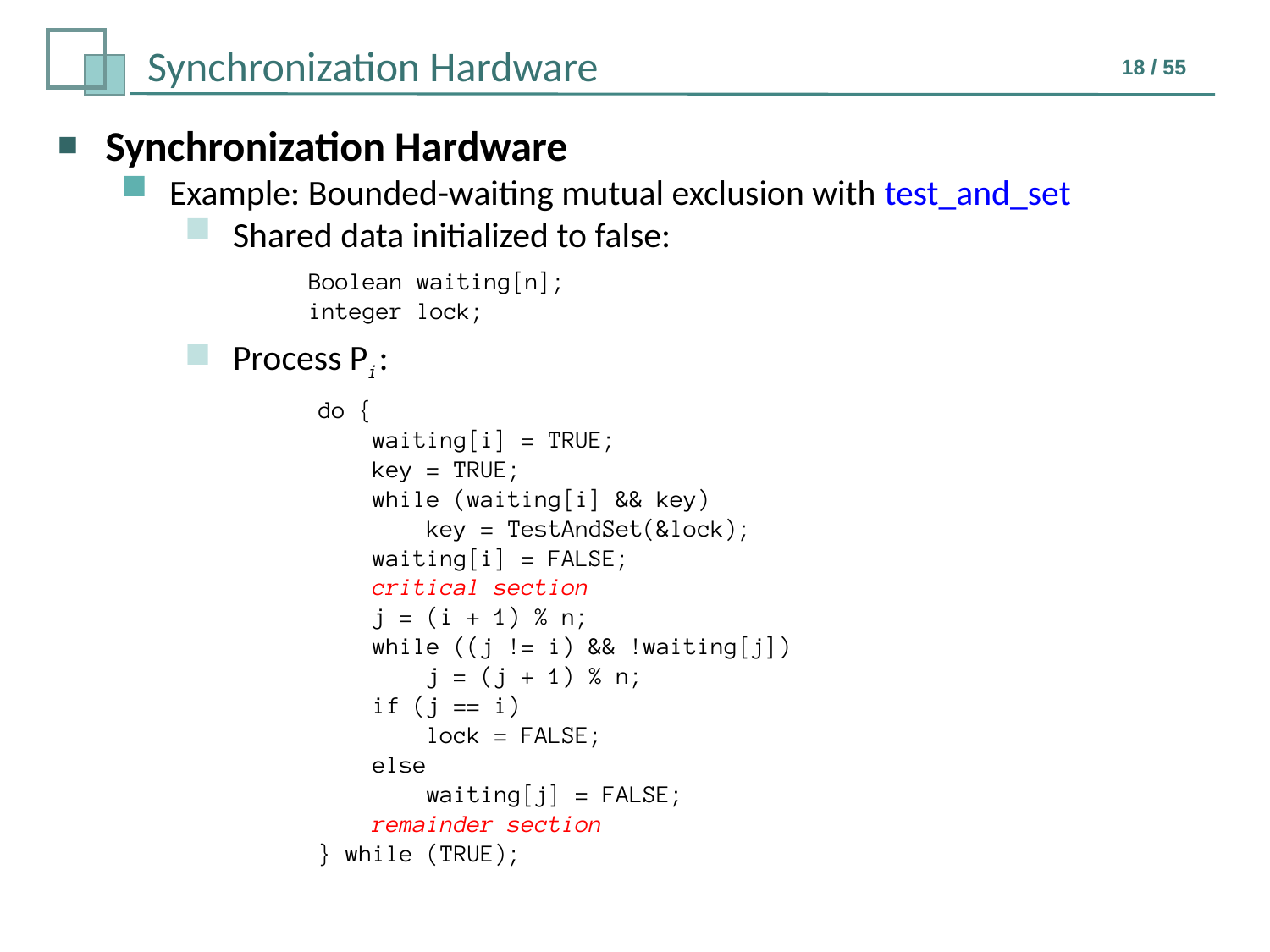

Synchronization Hardware
Example: Bounded-waiting mutual exclusion with test_and_set
Shared data initialized to false:
Boolean waiting[n];
integer lock;
Process Pi:
do {
    waiting[i] = TRUE;
    key = TRUE;
    while (waiting[i] && key)
        key = TestAndSet(&lock);
    waiting[i] = FALSE;
    critical section
    j = (i + 1) % n;
    while ((j != i) && !waiting[j])
        j = (j + 1) % n;
    if (j == i)
        lock = FALSE;
    else
        waiting[j] = FALSE;
    remainder section
} while (TRUE);